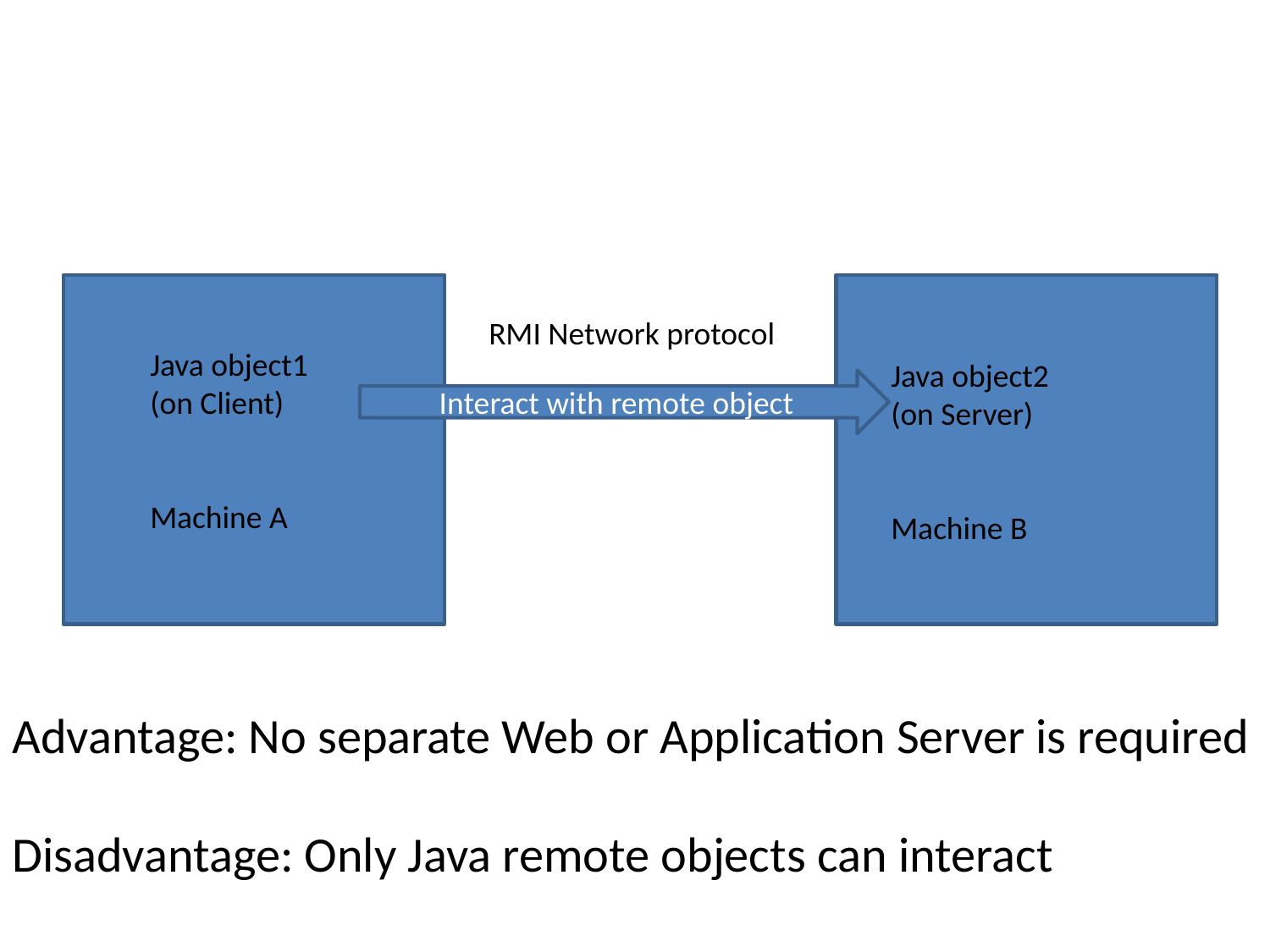

RMI Network protocol
Java object1
(on Client)

Machine A
Java object2
(on Server)

Machine B
Interact with remote object
Advantage: No separate Web or Application Server is required

Disadvantage: Only Java remote objects can interact